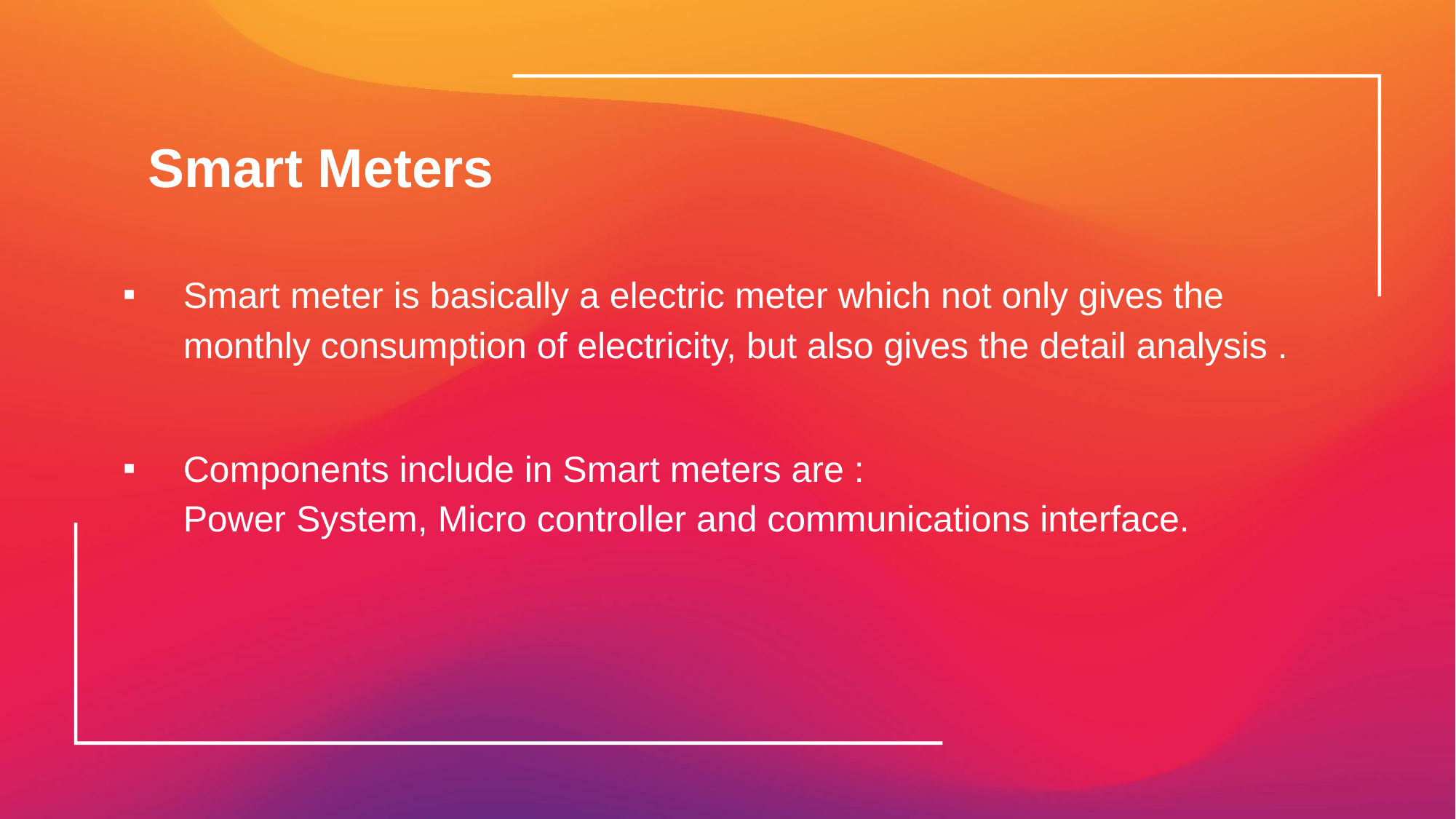

# Smart Meters
Smart meter is basically a electric meter which not only gives the monthly consumption of electricity, but also gives the detail analysis .

Components include in Smart meters are : Power System, Micro controller and communications interface.